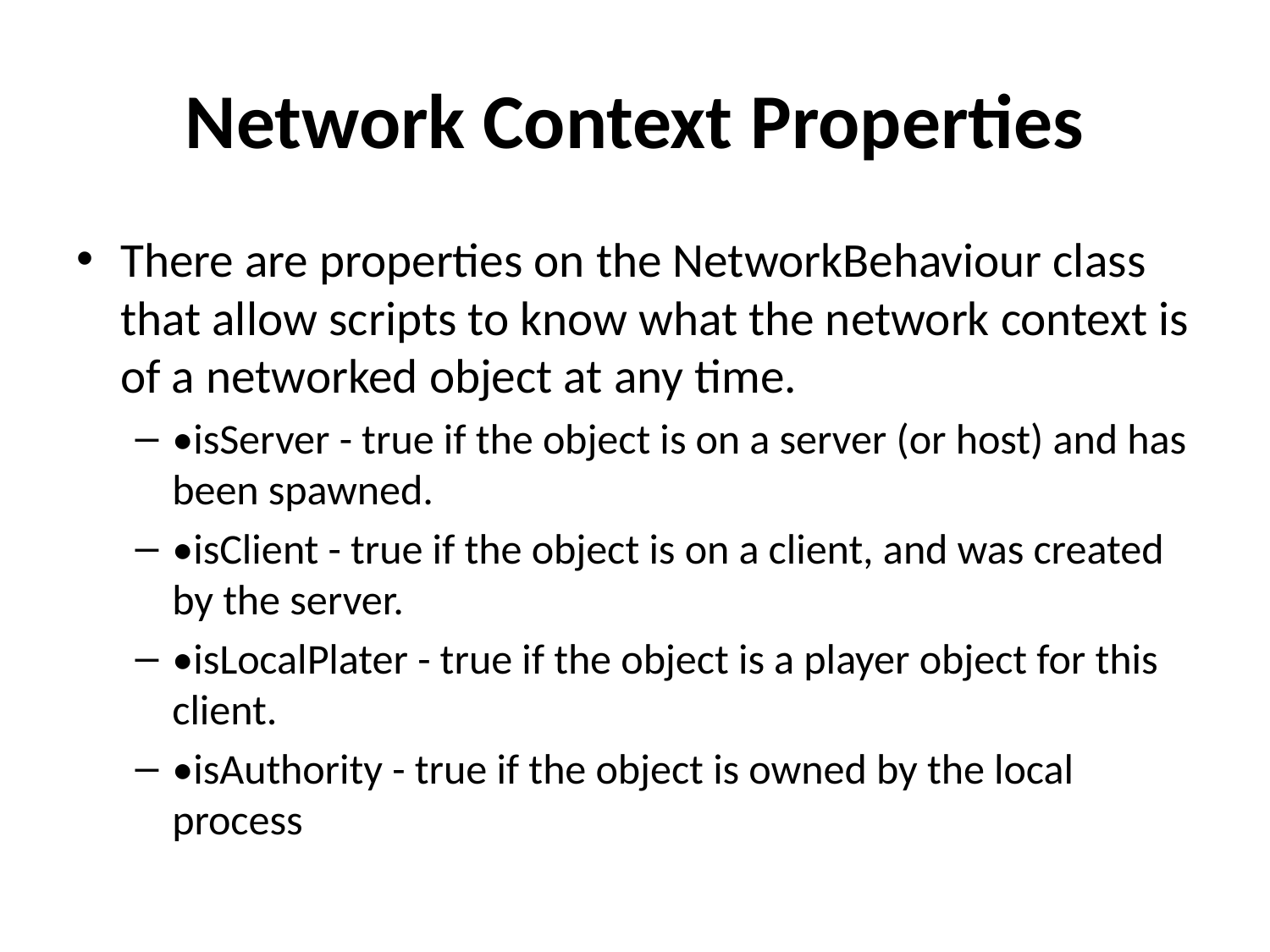

# Network Context Properties
There are properties on the NetworkBehaviour class that allow scripts to know what the network context is of a networked object at any time.
•isServer - true if the object is on a server (or host) and has been spawned.
•isClient - true if the object is on a client, and was created by the server.
•isLocalPlater - true if the object is a player object for this client.
•isAuthority - true if the object is owned by the local process